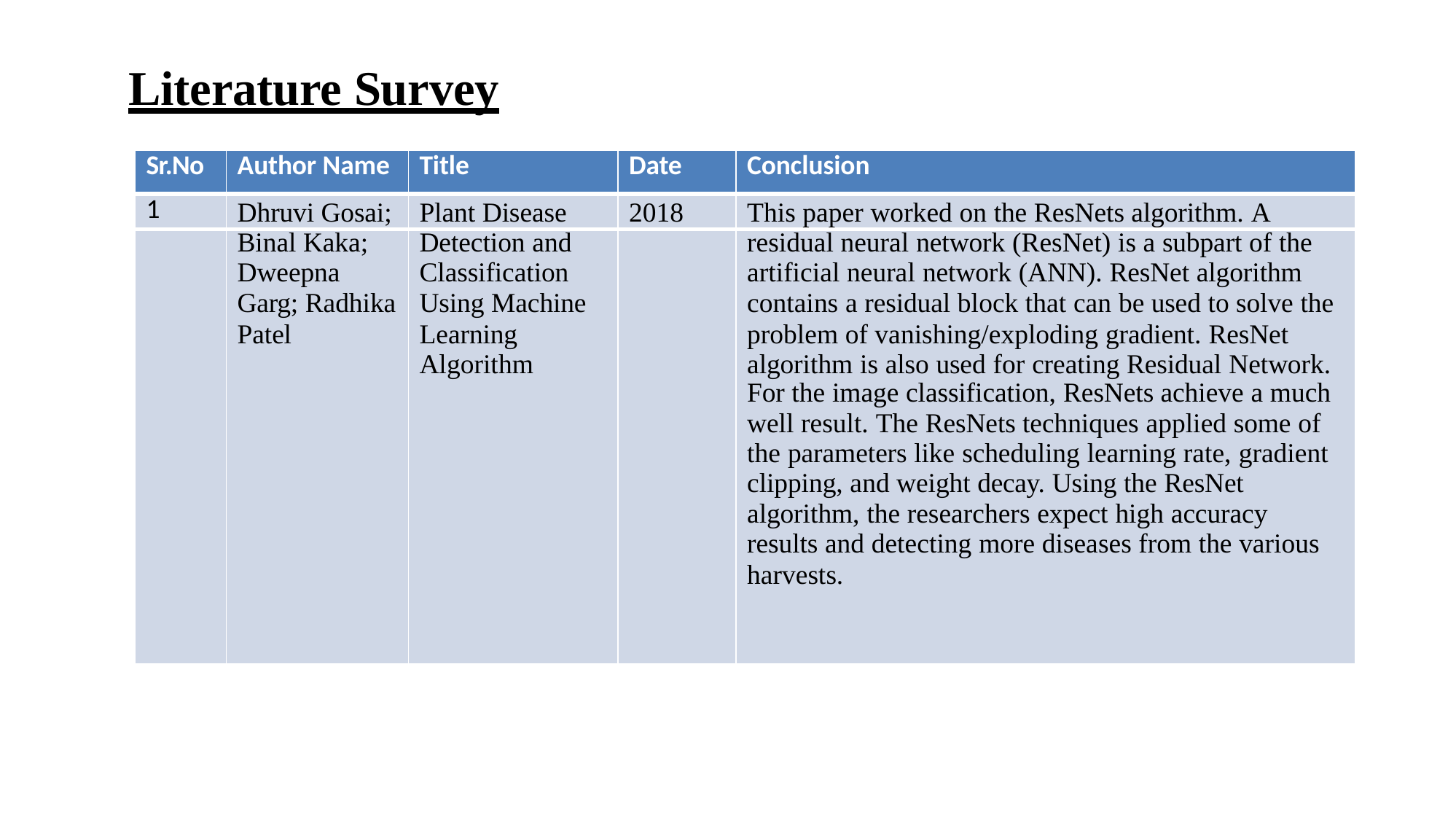

# Literature Survey
| Sr.No | Author Name | Title | Date | Conclusion |
| --- | --- | --- | --- | --- |
| 1 | Dhruvi Gosai; | Plant Disease | 2018 | This paper worked on the ResNets algorithm. A |
|  | Binal Kaka; | Detection and |  | residual neural network (ResNet) is a subpart of the |
|  | Dweepna | Classification |  | artificial neural network (ANN). ResNet algorithm |
|  | Garg; Radhika | Using Machine |  | contains a residual block that can be used to solve the |
|  | Patel | Learning Algorithm |  | problem of vanishing/exploding gradient. ResNet algorithm is also used for creating Residual Network. |
|  |  |  |  | For the image classification, ResNets achieve a much |
|  |  |  |  | well result. The ResNets techniques applied some of |
|  |  |  |  | the parameters like scheduling learning rate, gradient |
|  |  |  |  | clipping, and weight decay. Using the ResNet |
|  |  |  |  | algorithm, the researchers expect high accuracy |
|  |  |  |  | results and detecting more diseases from the various |
|  |  |  |  | harvests. |